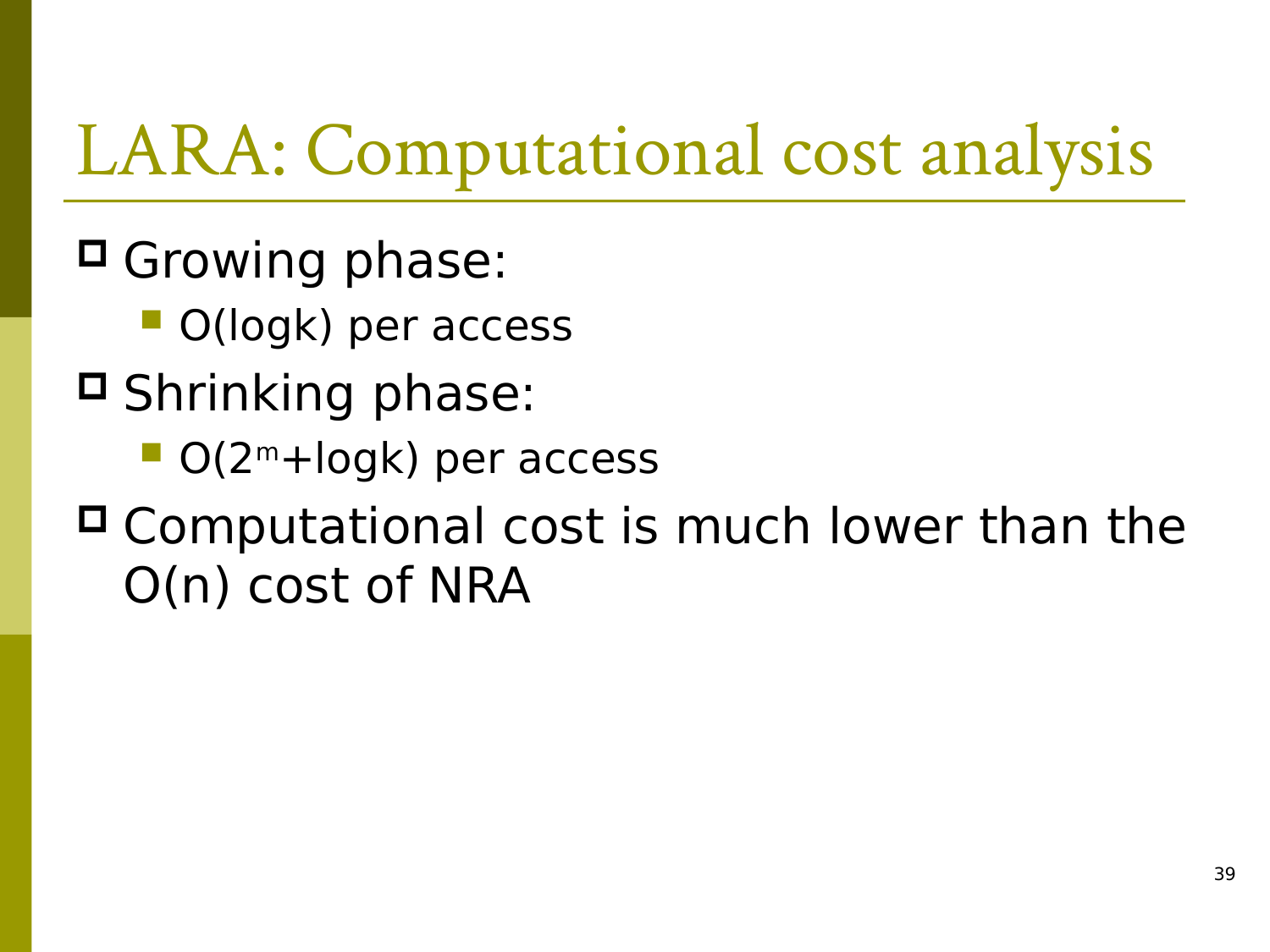

LARA: Computational cost analysis
Growing phase:
O(logk) per access
Shrinking phase:
O(2m+logk) per access
Computational cost is much lower than the O(n) cost of NRA
39